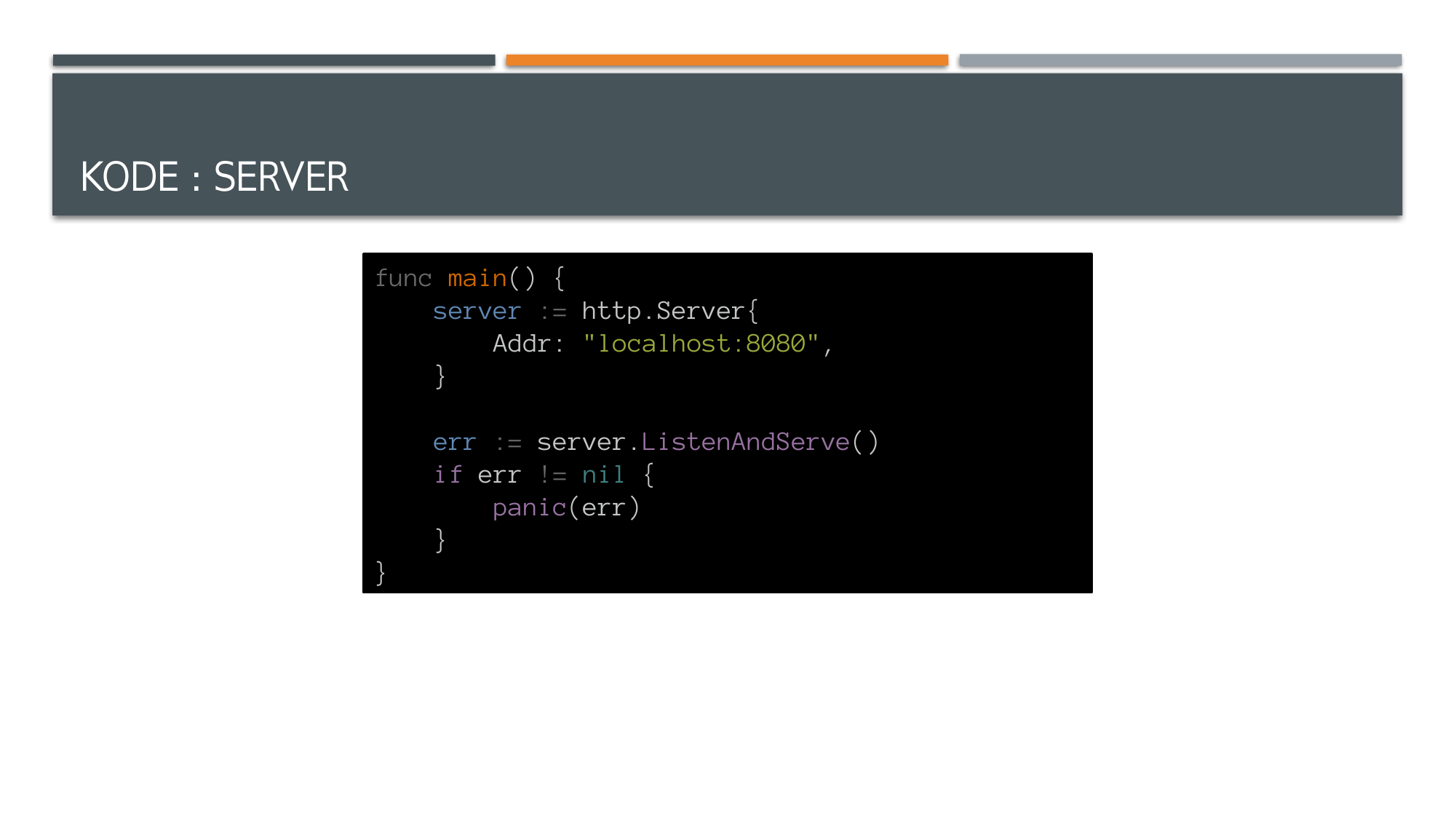

# Kode : SERVER
func main() {
    server := http.Server{
        Addr: "localhost:8080",
    }
    err := server.ListenAndServe()
    if err != nil {
        panic(err)
    }
}